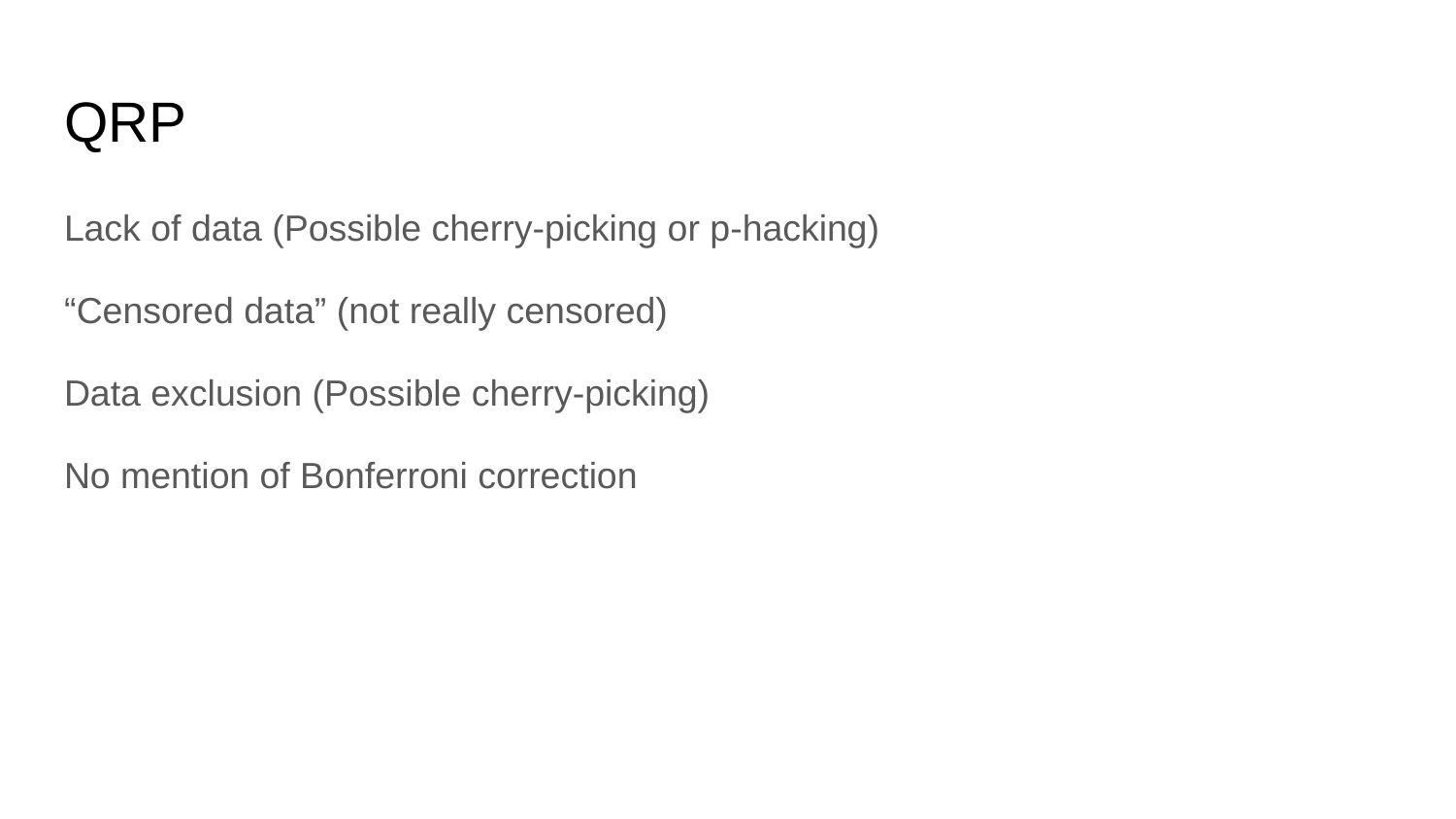

# QRP
Lack of data (Possible cherry-picking or p-hacking)
“Censored data” (not really censored)
Data exclusion (Possible cherry-picking)
No mention of Bonferroni correction